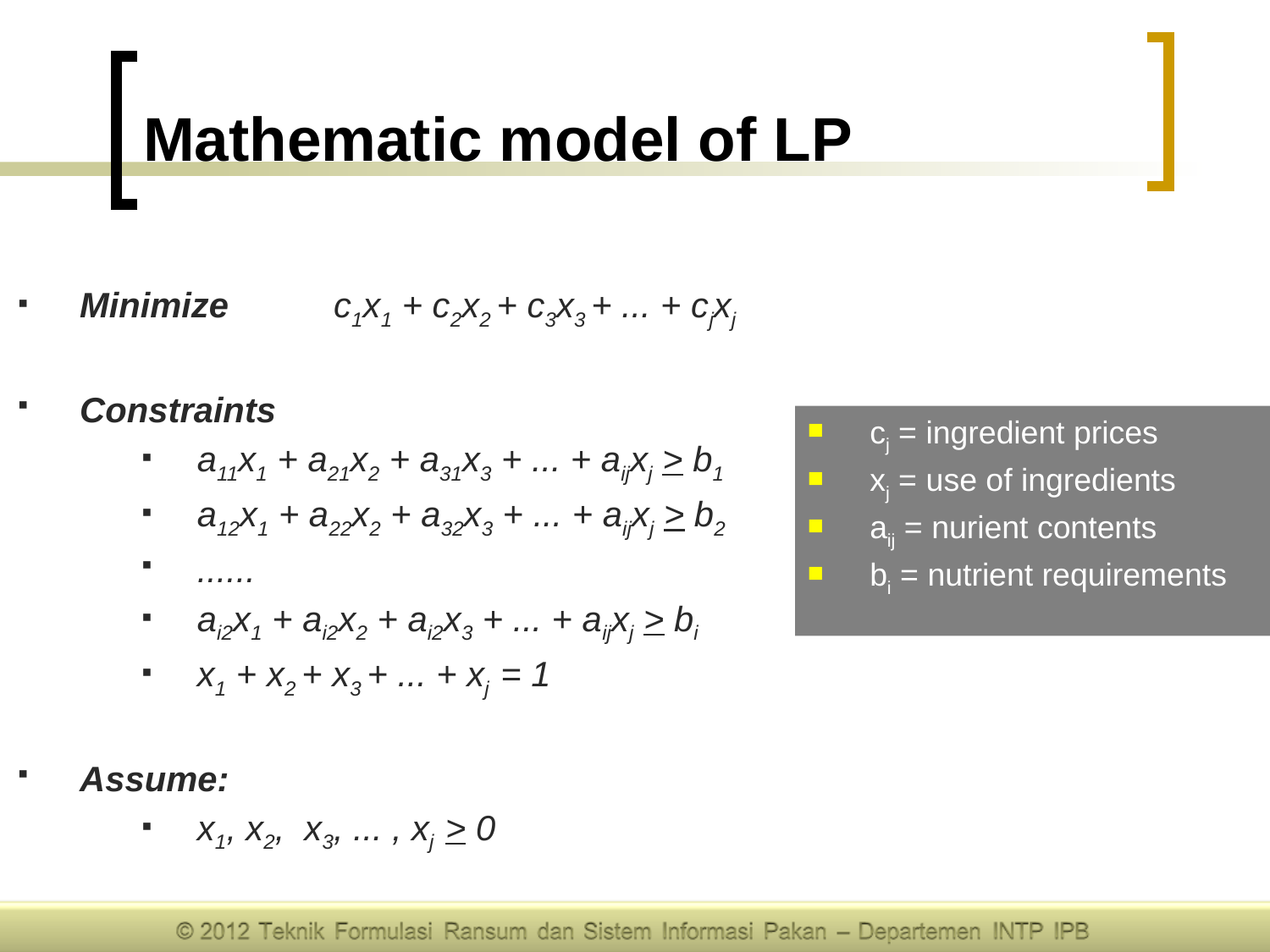

# Mathematic model of LP
Minimize	c1x1 + c2x2 + c3x3 + ... + cjxj

Constraints
a11x1 + a21x2 + a31x3 + ... + aijxj > b1
a12x1 + a22x2 + a32x3 + ... + aijxj > b2
......
ai2x1 + ai2x2 + ai2x3 + ... + aijxj > bi
x1 + x2 + x3 + ... + xj  = 1

Assume:
x1, x2,  x3, ... , xj  > 0

cj = ingredient prices
xj = use of ingredients
aij = nurient contents
bi = nutrient requirements